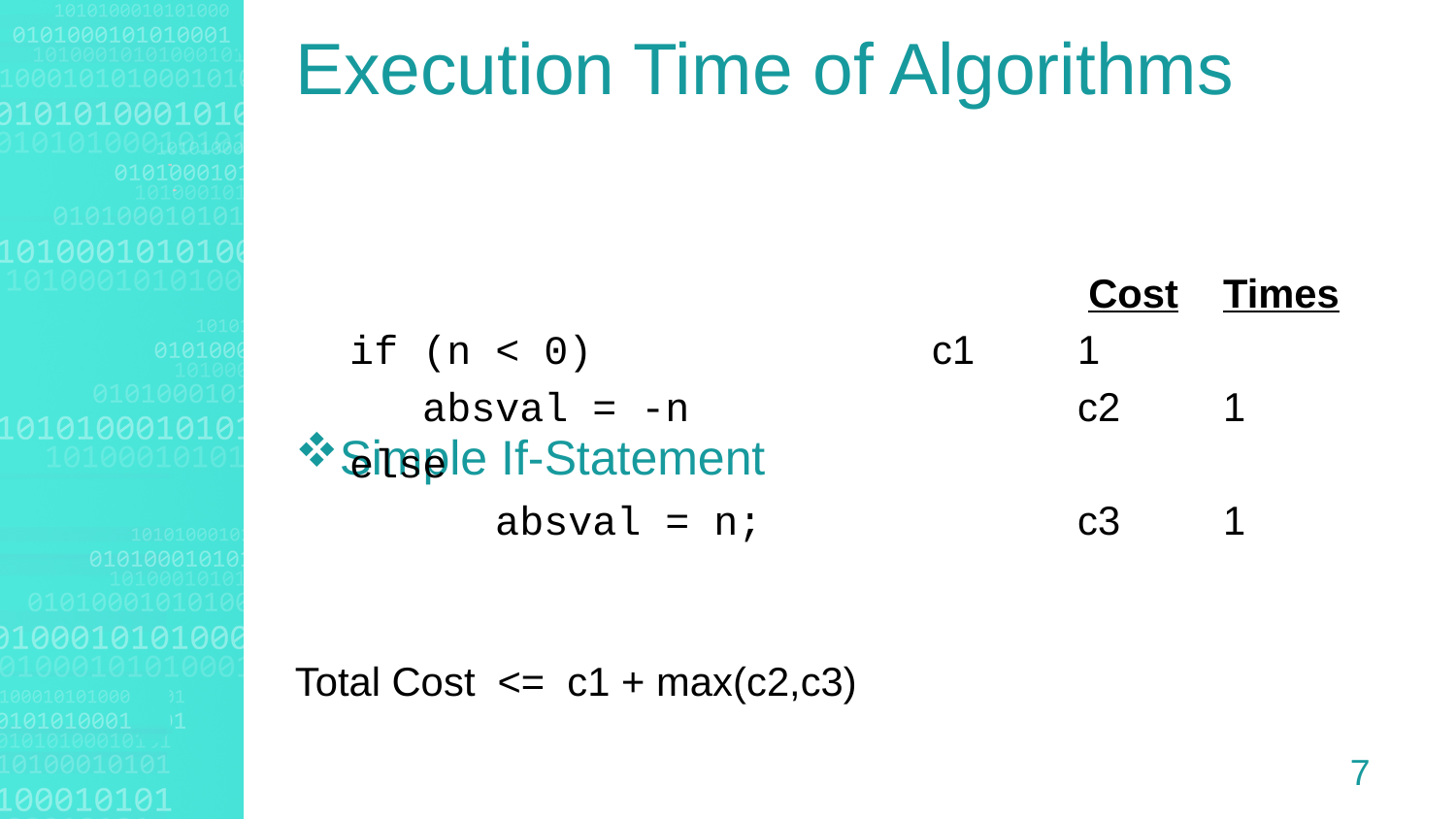

Execution Time of Algorithms
Simple If-Statement
					              Cost	Times
	if (n < 0)		   	c1	1
	   absval = -n 			c2	1
	else
		absval = n;   		c3	1

Total Cost  <=  c1 + max(c2,c3)